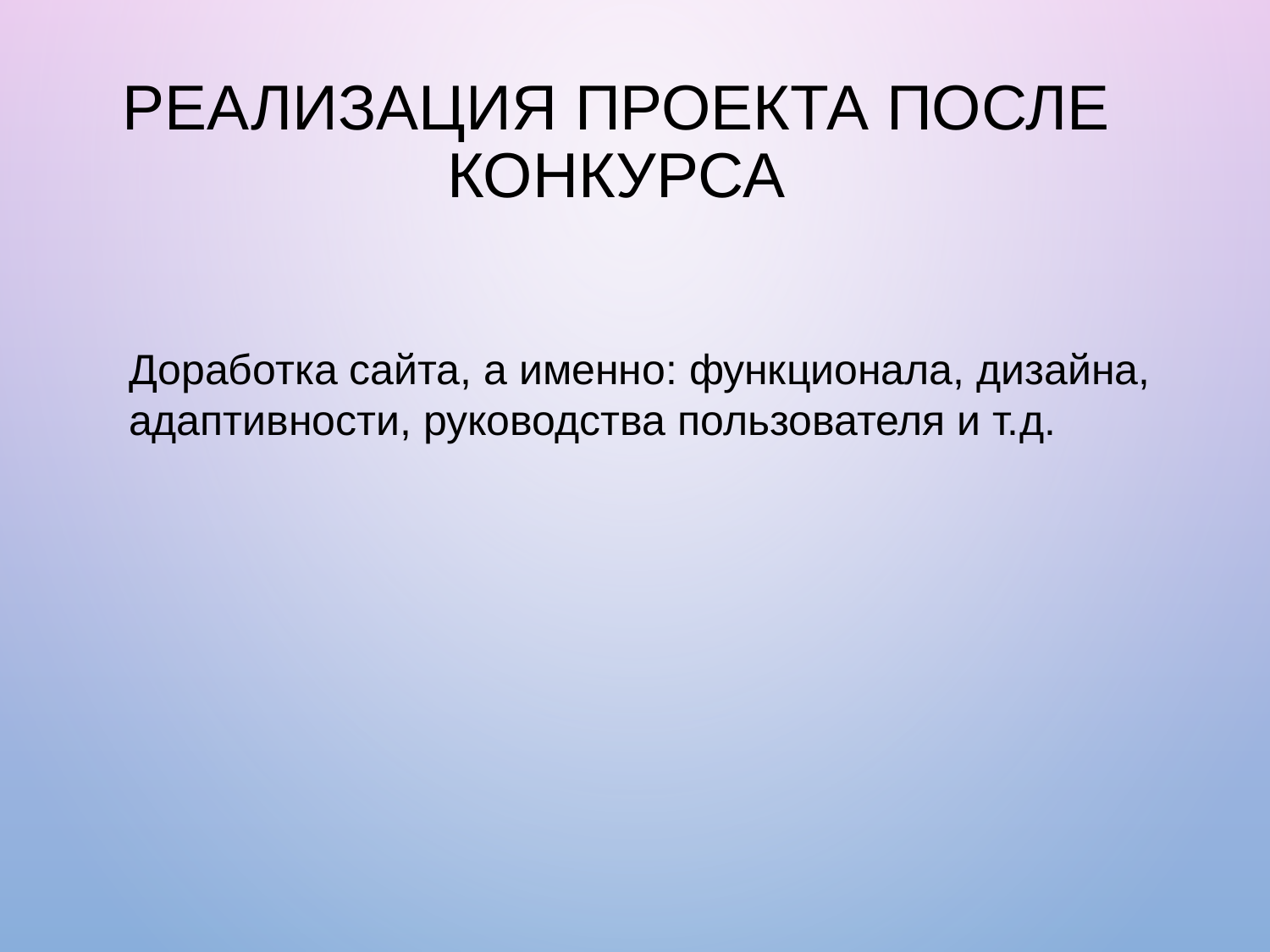

# Реализация проекта после конкурса
Доработка сайта, а именно: функционала, дизайна, адаптивности, руководства пользователя и т.д.